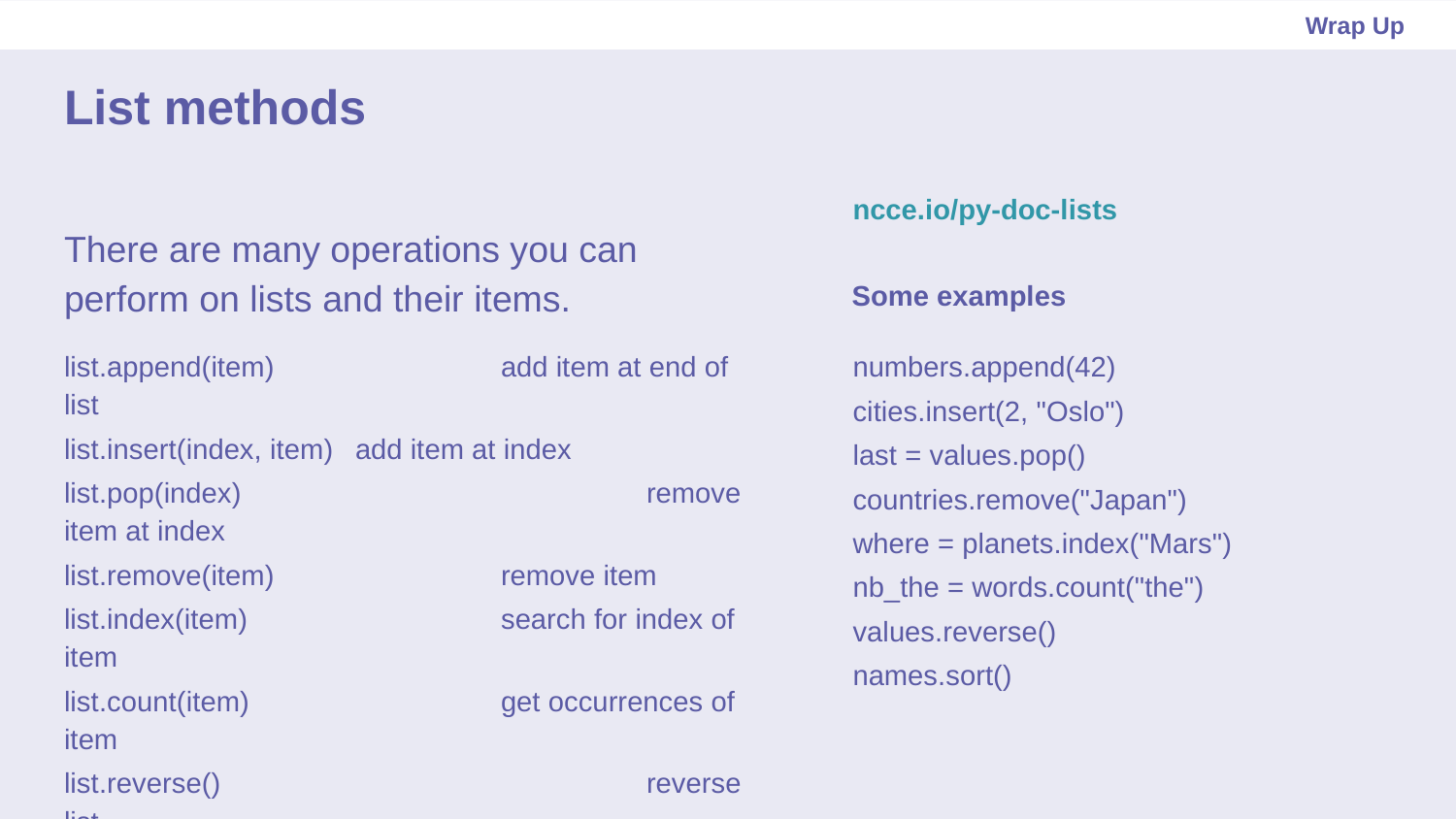

Wrap Up
List methods
ncce.io/py-doc-lists
There are many operations you can perform on lists and their items.
Some examples
list.append(item)		add item at end of list
list.insert(index, item)	add item at index
list.pop(index)			remove item at index
list.remove(item)		remove item
list.index(item)		search for index of item
list.count(item)		get occurrences of item
list.reverse()			reverse list
list.sort()			sort list
numbers.append(42)
cities.insert(2, "Oslo")
last = values.pop()
countries.remove("Japan")
where = planets.index("Mars")
nb_the = words.count("the")
values.reverse()
names.sort()